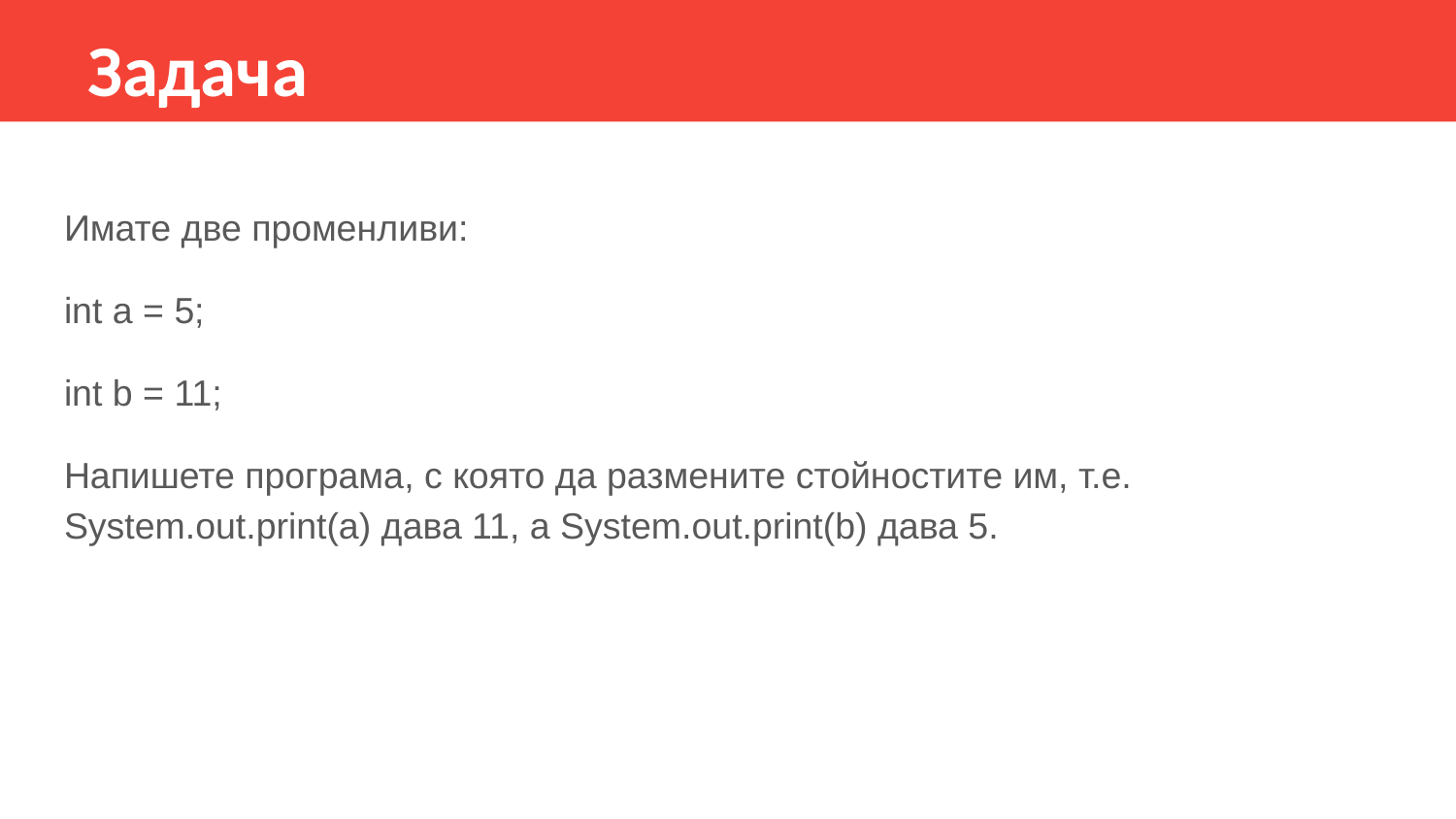

Задача
Имате две променливи:
int a = 5;
int b = 11;
Напишете програма, с която да размените стойностите им, т.е. System.out.print(a) дава 11, а System.out.print(b) дава 5.